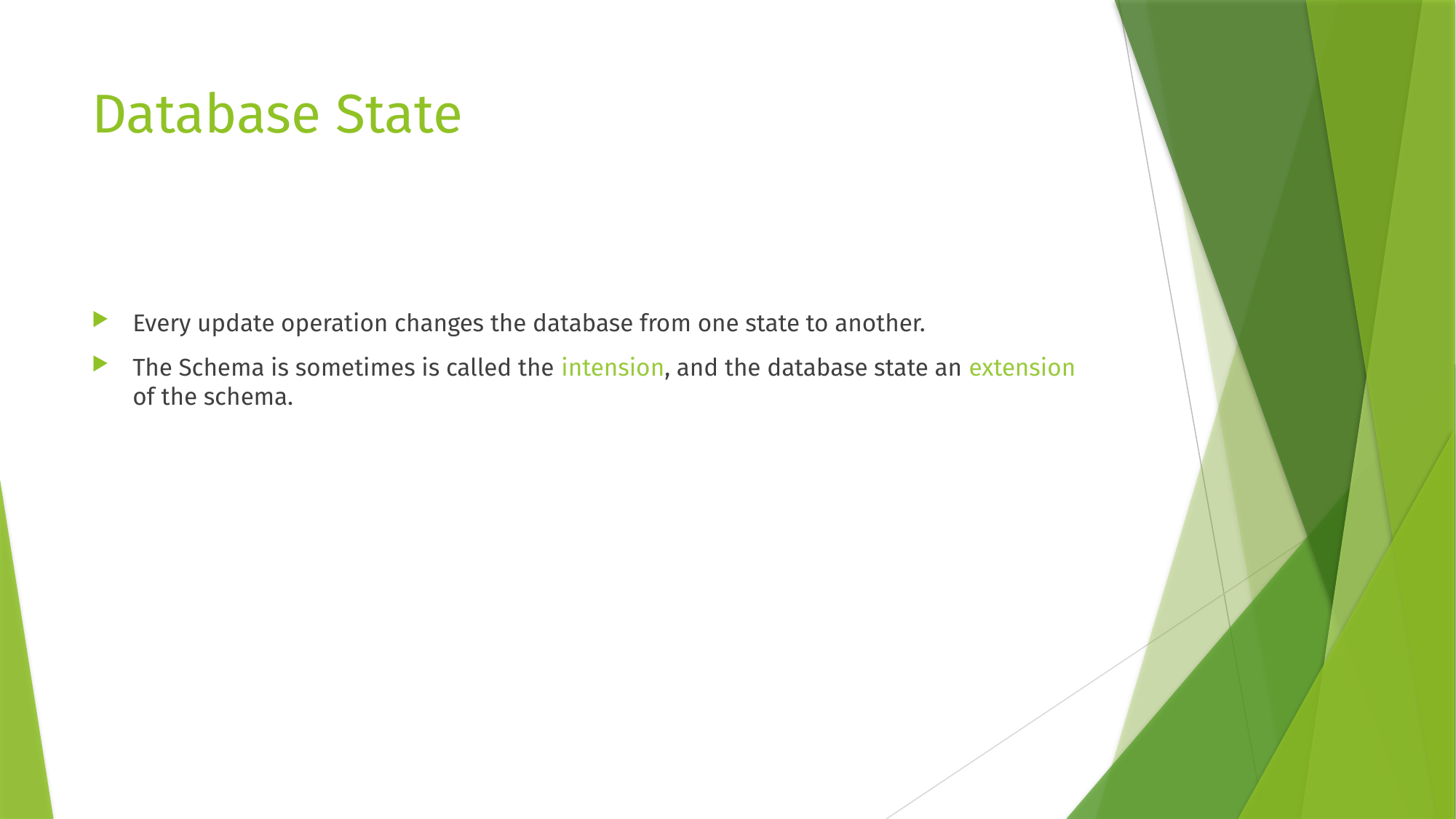

# Database State

Every update operation changes the database from one state to another.
The Schema is sometimes is called the intension, and the database state an extension of the schema.